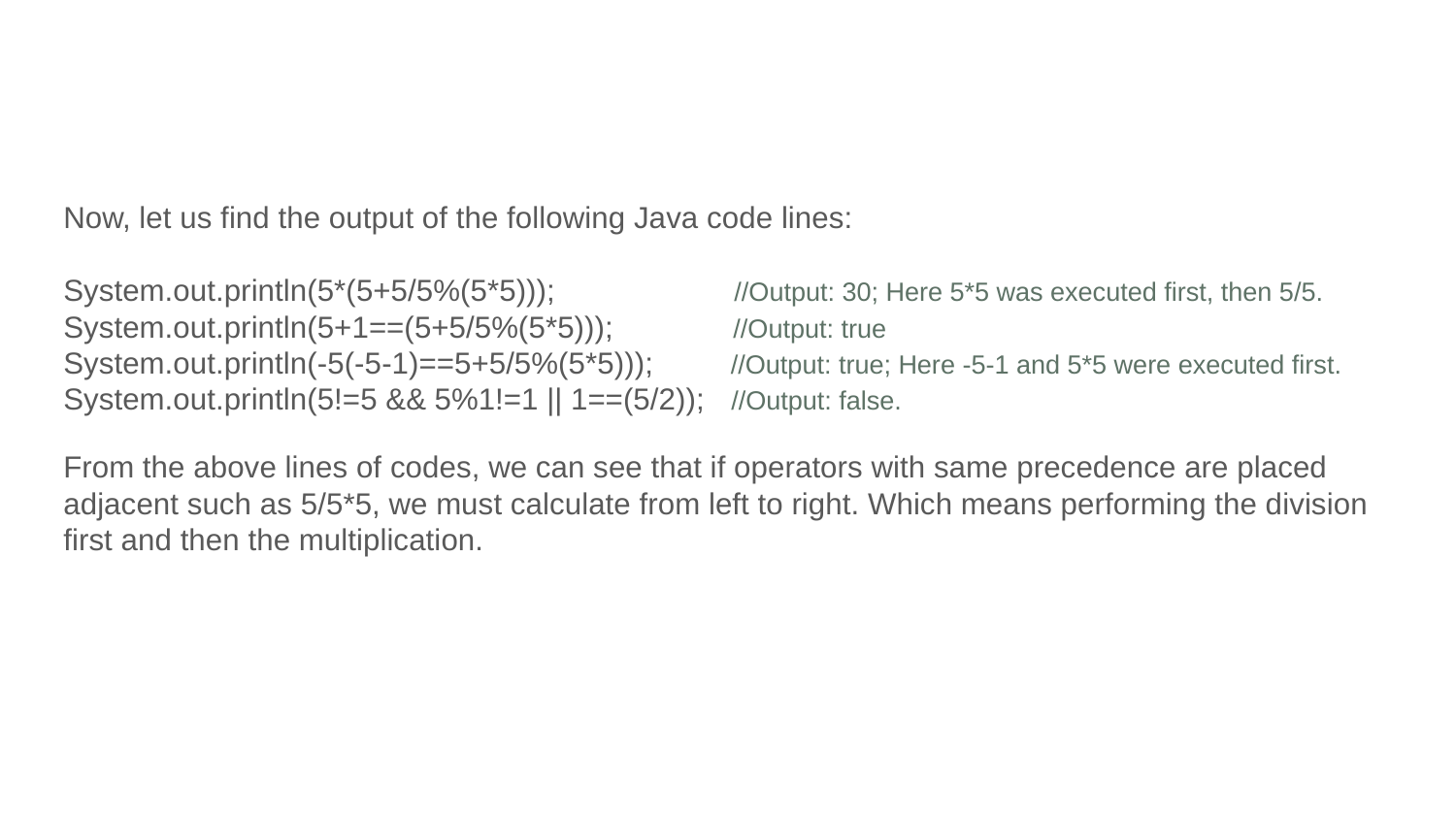

Now, let us find the output of the following Java code lines:
System.out.println(5*(5+5/5%(5*5)));                     //Output: 30; Here 5*5 was executed first, then 5/5.
System.out.println(5+1==(5+5/5%(5*5)));              //Output: true
System.out.println(-5(-5-1)==5+5/5%(5*5)));         //Output: true; Here -5-1 and 5*5 were executed first.
System.out.println(5!=5 && 5%1!=1 || 1==(5/2));   //Output: false.

From the above lines of codes, we can see that if operators with same precedence are placed adjacent such as 5/5*5, we must calculate from left to right. Which means performing the division first and then the multiplication.